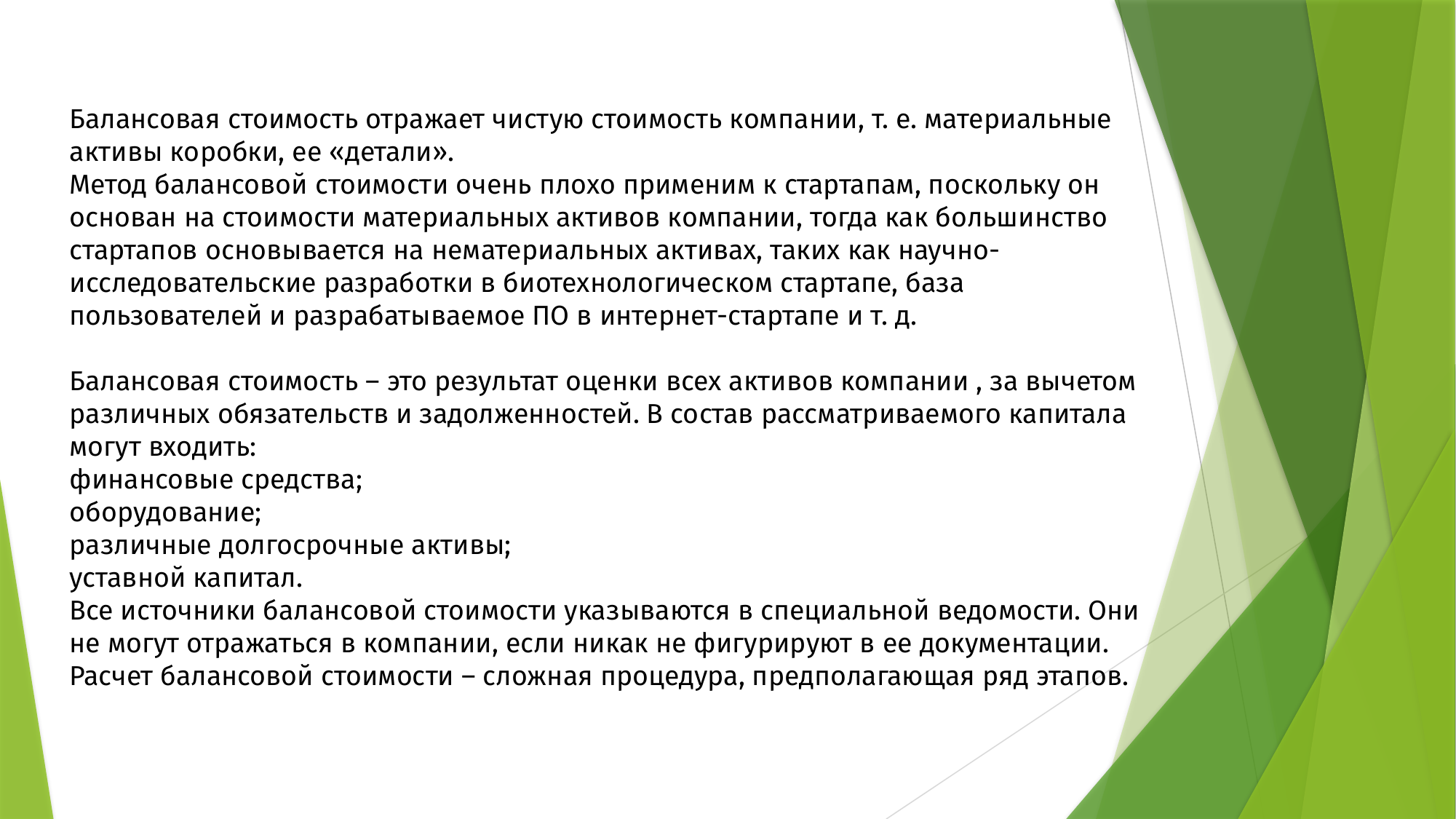

Балансовая стоимость отражает чистую стоимость компании, т. е. материальные активы коробки, ее «детали».
Метод балансовой стоимости очень плохо применим к стартапам, поскольку он основан на стоимости материальных активов компании, тогда как большинство стартапов основывается на нематериальных активах, таких как научно-исследовательские разработки в биотехнологическом стартапе, база пользователей и разрабатываемое ПО в интернет-стартапе и т. д.

Балансовая стоимость – это результат оценки всех активов компании , за вычетом различных обязательств и задолженностей. В состав рассматриваемого капитала могут входить:
финансовые средства;
оборудование;
различные долгосрочные активы;
уставной капитал.
Все источники балансовой стоимости указываются в специальной ведомости. Они не могут отражаться в компании, если никак не фигурируют в ее документации. Расчет балансовой стоимости – сложная процедура, предполагающая ряд этапов.